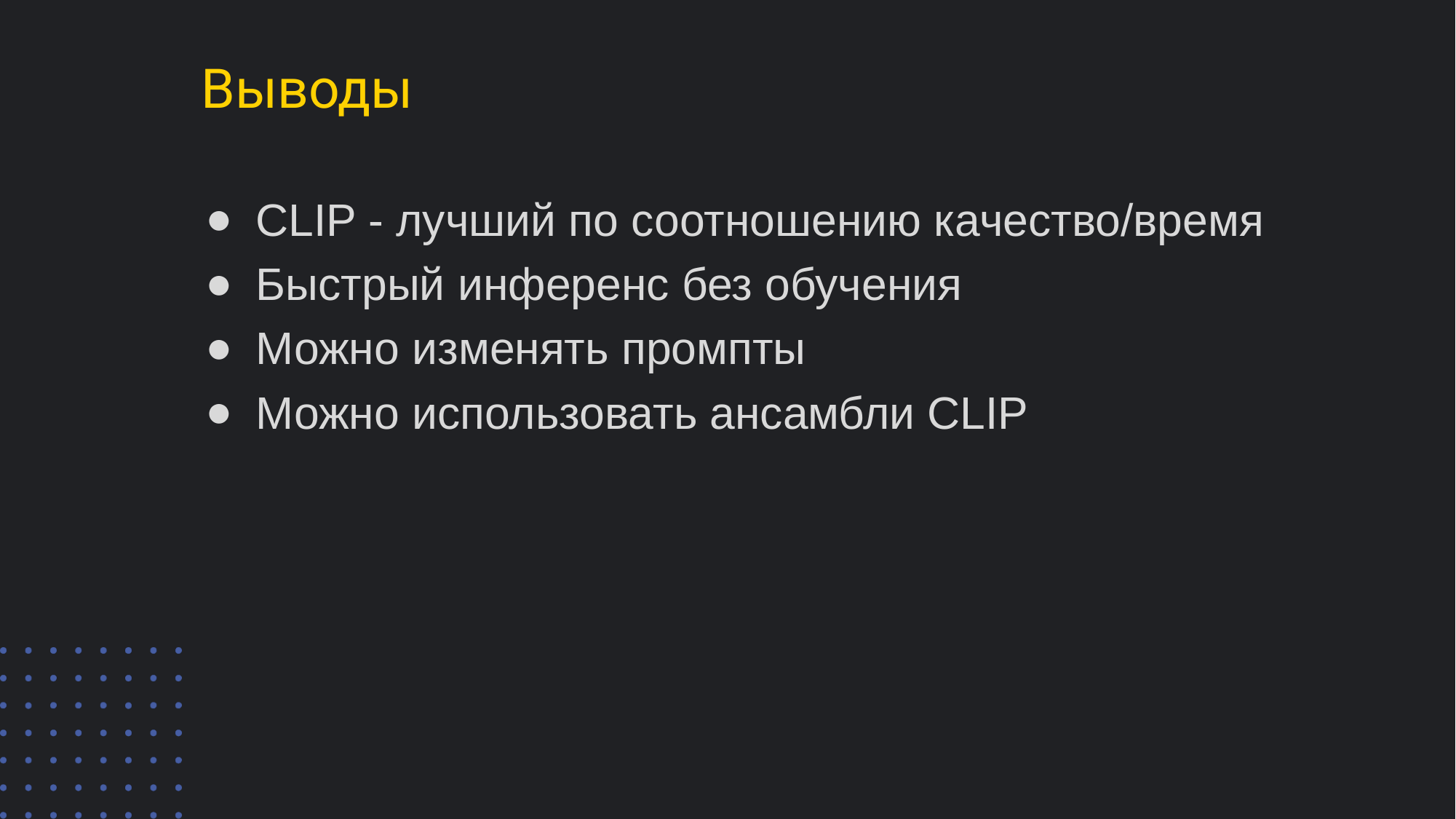

# Выводы
CLIP - лучший по соотношению качество/время
Быстрый инференс без обучения
Можно изменять промпты
Можно использовать ансамбли CLIP